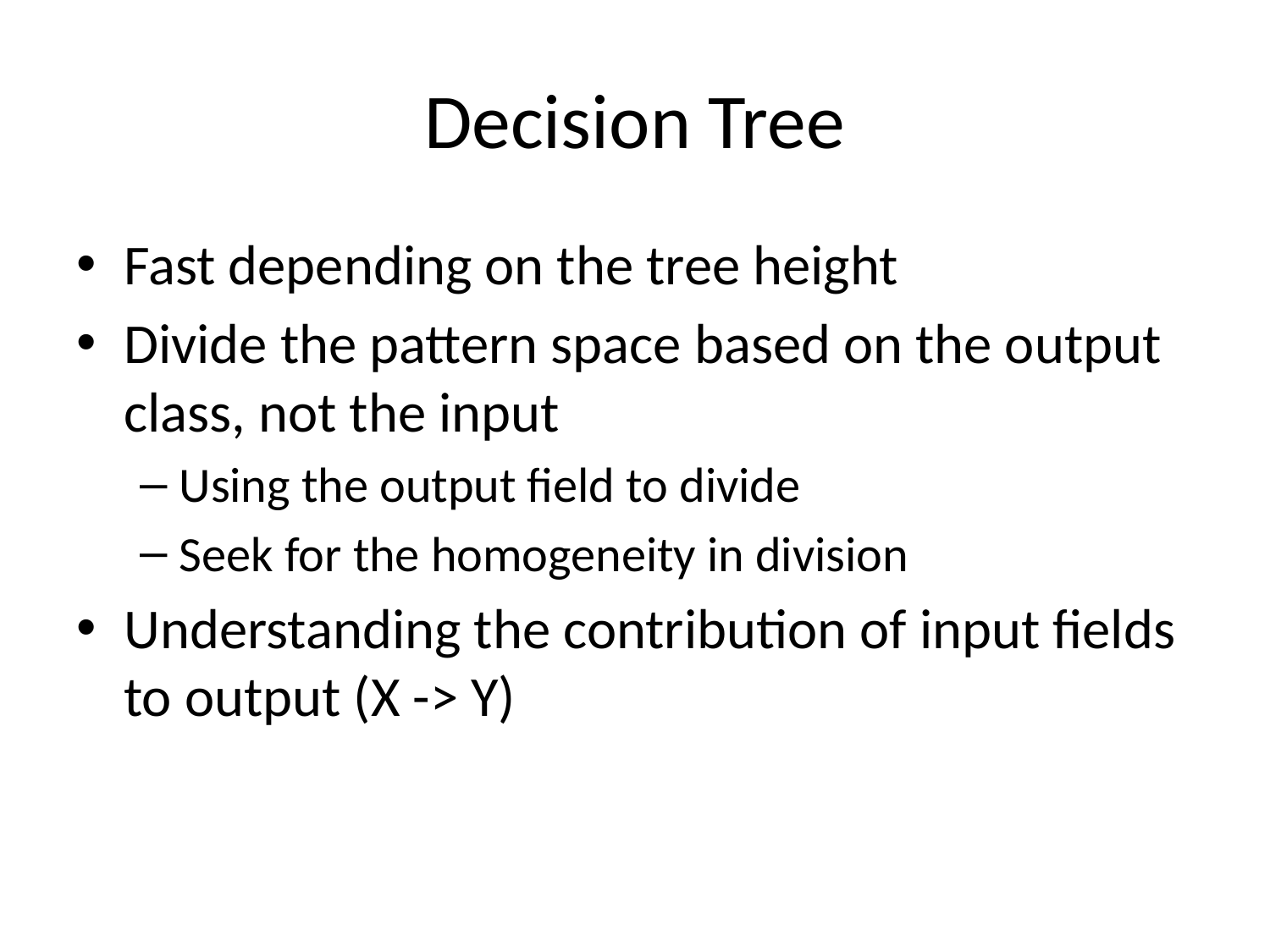

# Decision Tree
Fast depending on the tree height
Divide the pattern space based on the output class, not the input
Using the output field to divide
Seek for the homogeneity in division
Understanding the contribution of input fields to output (X -> Y)